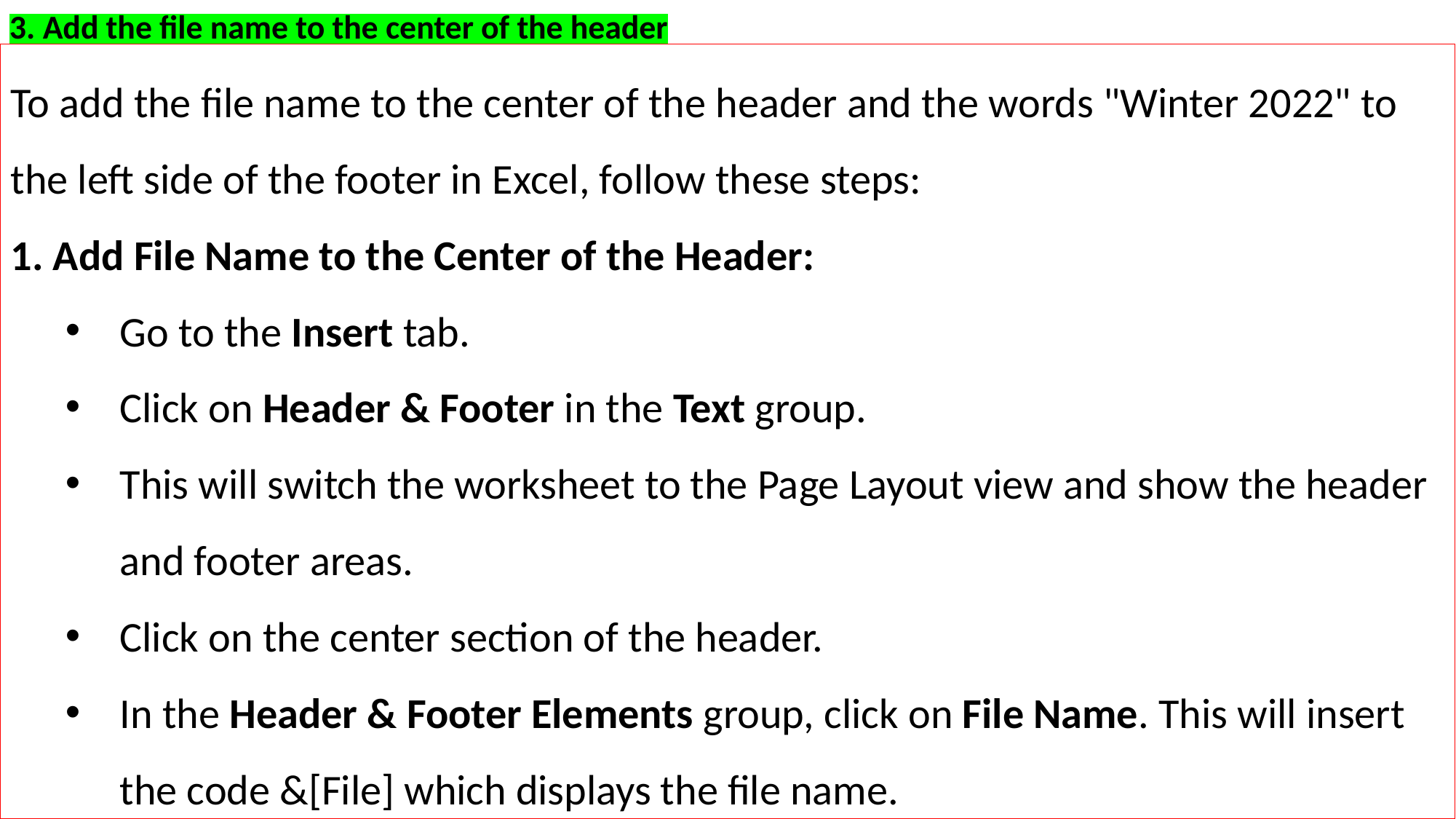

3. Add the file name to the center of the header
To add the file name to the center of the header and the words "Winter 2022" to the left side of the footer in Excel, follow these steps:
 Add File Name to the Center of the Header:
Go to the Insert tab.
Click on Header & Footer in the Text group.
This will switch the worksheet to the Page Layout view and show the header and footer areas.
Click on the center section of the header.
In the Header & Footer Elements group, click on File Name. This will insert the code &[File] which displays the file name.